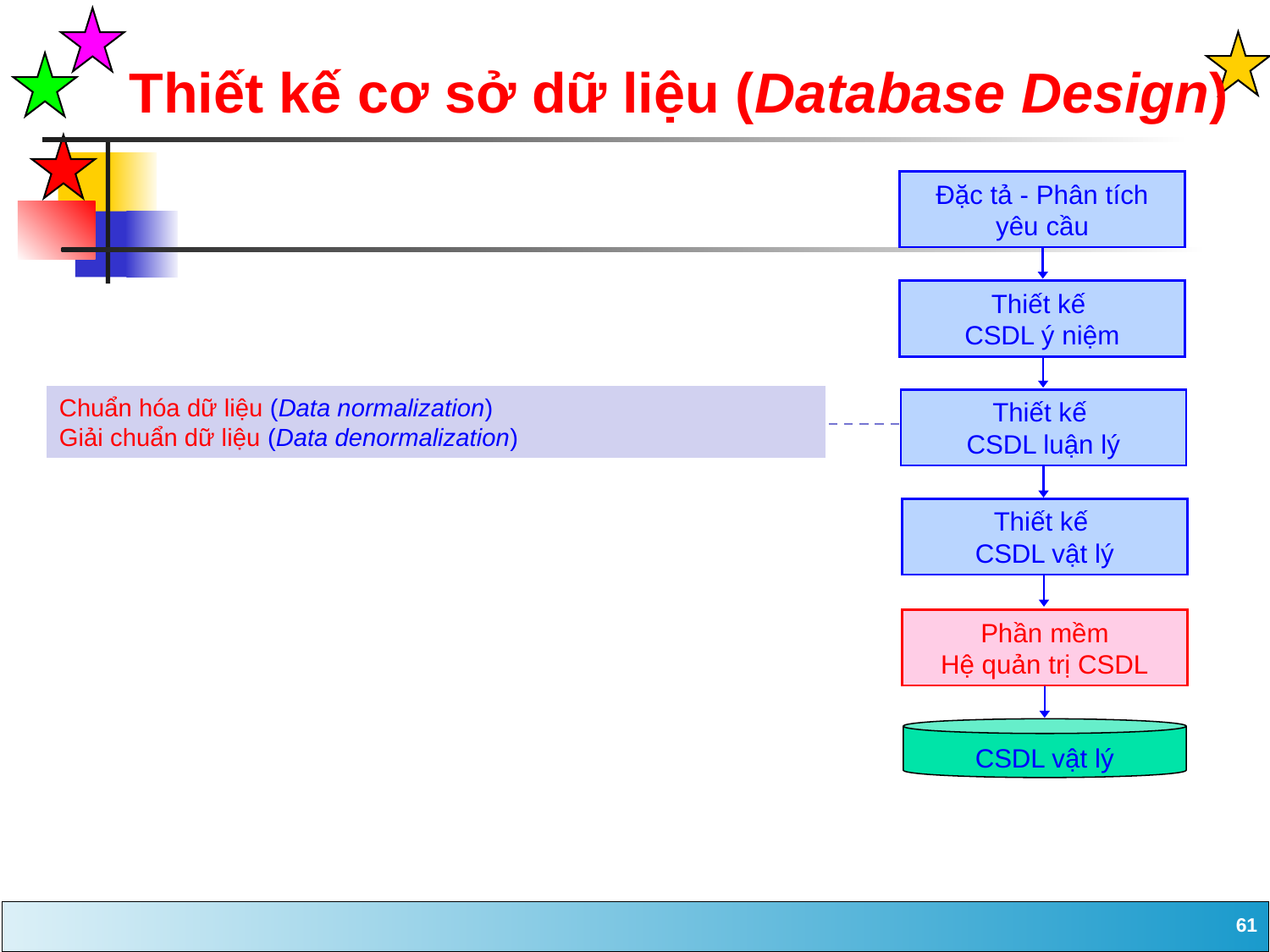

Thiết kế cơ sở dữ liệu (Database Design)
Đặc tả - Phân tích yêu cầu
Thiết kế
CSDL ý niệm
Thiết kế
CSDL luận lý
Thiết kế
CSDL vật lý
Phần mềm
Hệ quản trị CSDL

CSDL vật lý
Chuẩn hóa dữ liệu (Data normalization)
Giải chuẩn dữ liệu (Data denormalization)